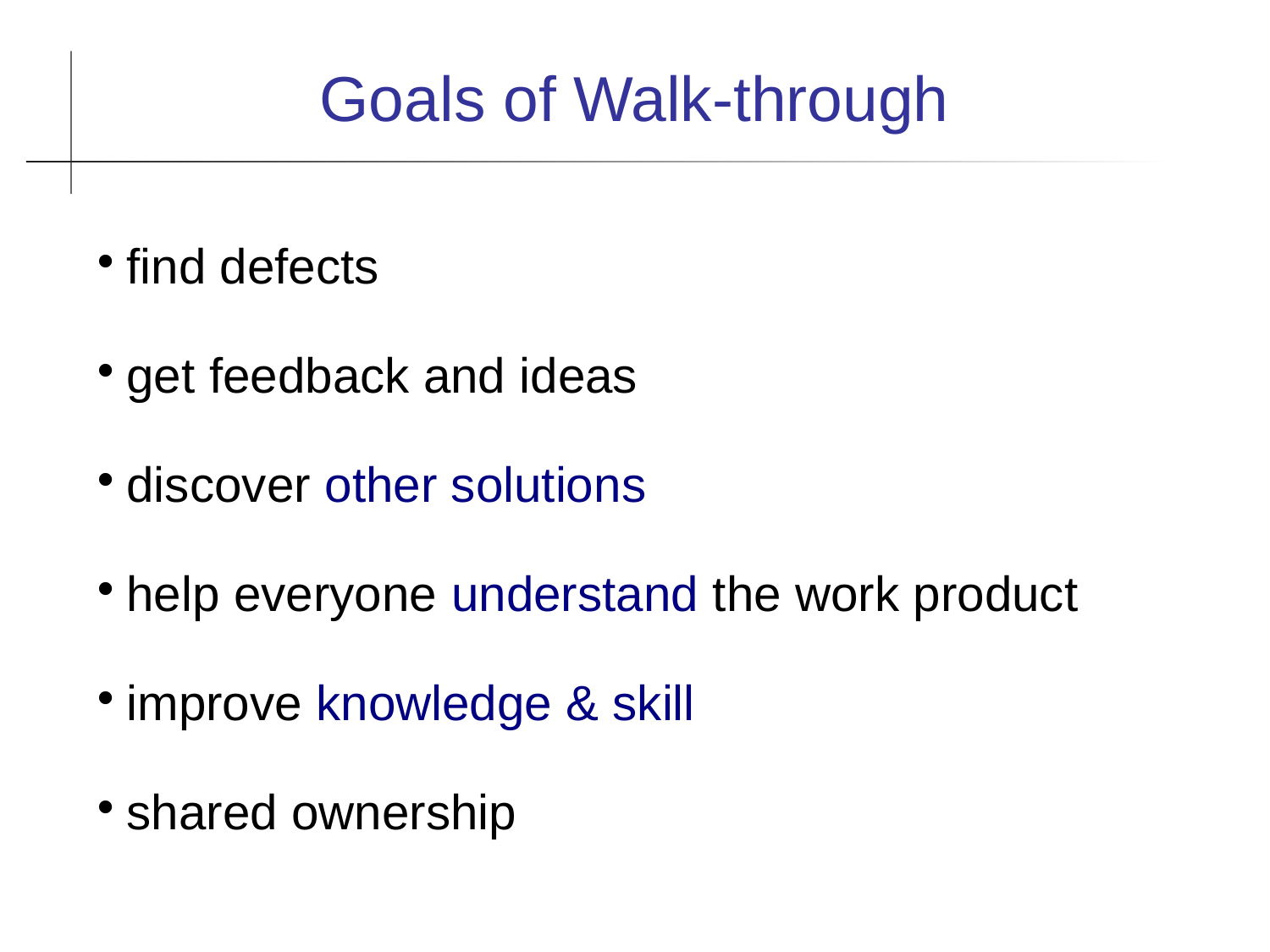

Goals of Walk-through

find defects
get feedback and ideas
discover other solutions
help everyone understand the work product
improve knowledge & skill
shared ownership